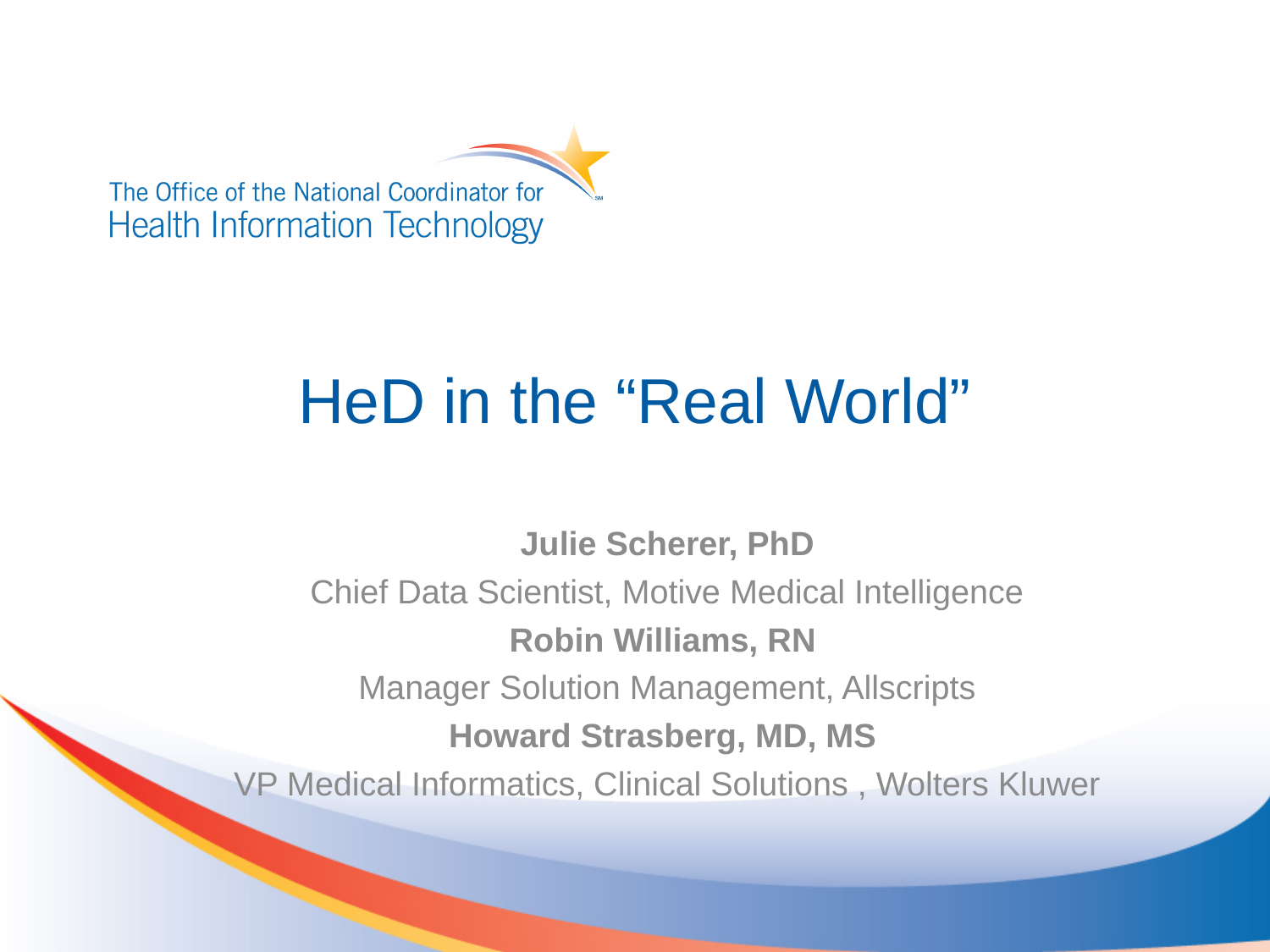

# HeD in the “Real World”
Julie Scherer, PhD
Chief Data Scientist, Motive Medical Intelligence
Robin Williams, RN
Manager Solution Management, Allscripts
Howard Strasberg, MD, MS
VP Medical Informatics, Clinical Solutions , Wolters Kluwer